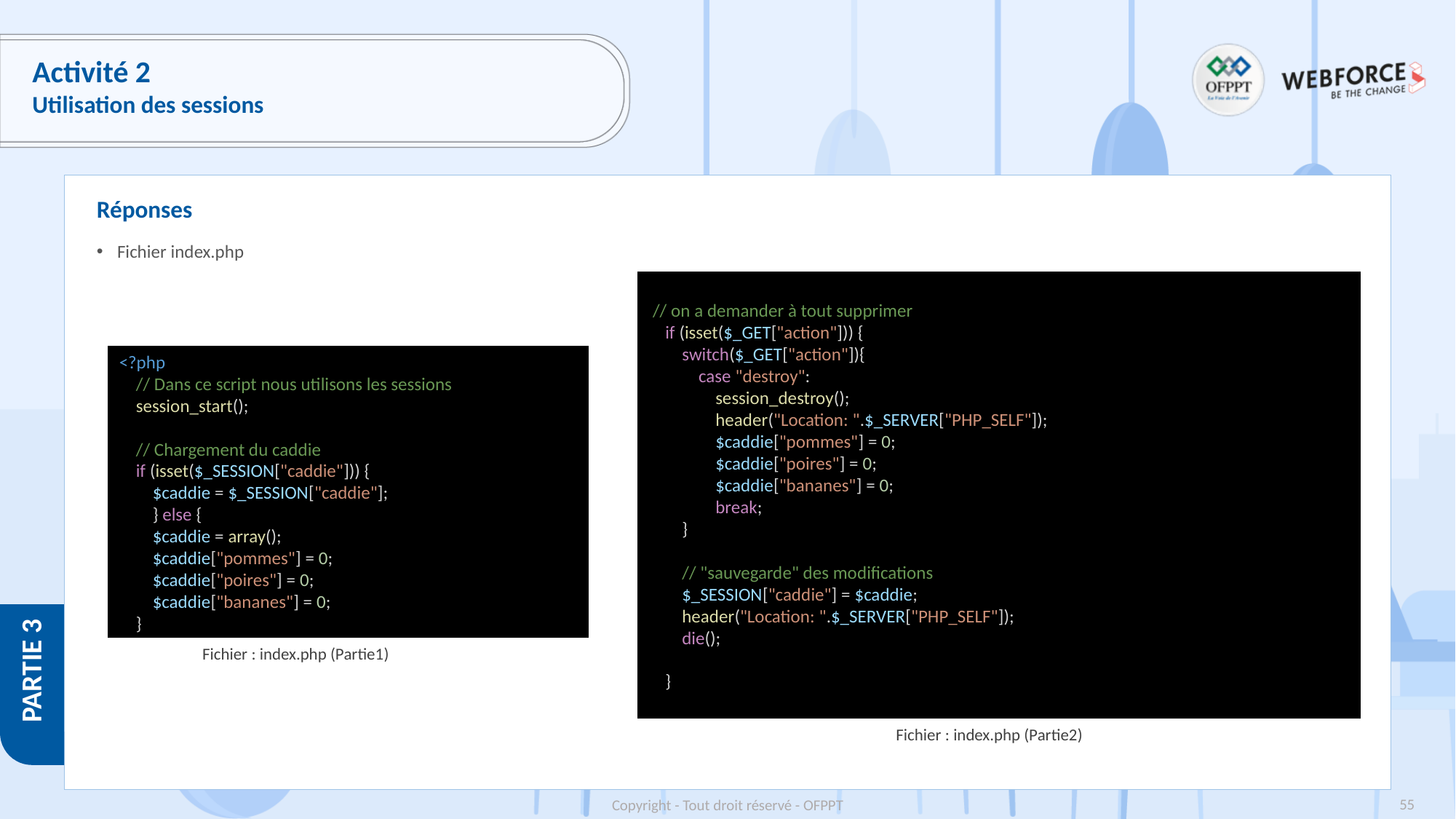

# Activité 2
Utilisation des sessions
Réponses
Fichier index.php

 // on a demander à tout supprimer
    if (isset($_GET["action"])) {
        switch($_GET["action"]){
            case "destroy":
                session_destroy();
                header("Location: ".$_SERVER["PHP_SELF"]);
                $caddie["pommes"] = 0;
                $caddie["poires"] = 0;
                $caddie["bananes"] = 0;
                break;
        }

        // "sauvegarde" des modifications
        $_SESSION["caddie"] = $caddie;
        header("Location: ".$_SERVER["PHP_SELF"]);
        die();

    }
<?php
    // Dans ce script nous utilisons les sessions
    session_start();
    // Chargement du caddie
    if (isset($_SESSION["caddie"])) {
        $caddie = $_SESSION["caddie"];
        } else {
        $caddie = array();
        $caddie["pommes"] = 0;
        $caddie["poires"] = 0;
        $caddie["bananes"] = 0;
    }
Fichier : index.php (Partie1)
Fichier : index.php (Partie2)